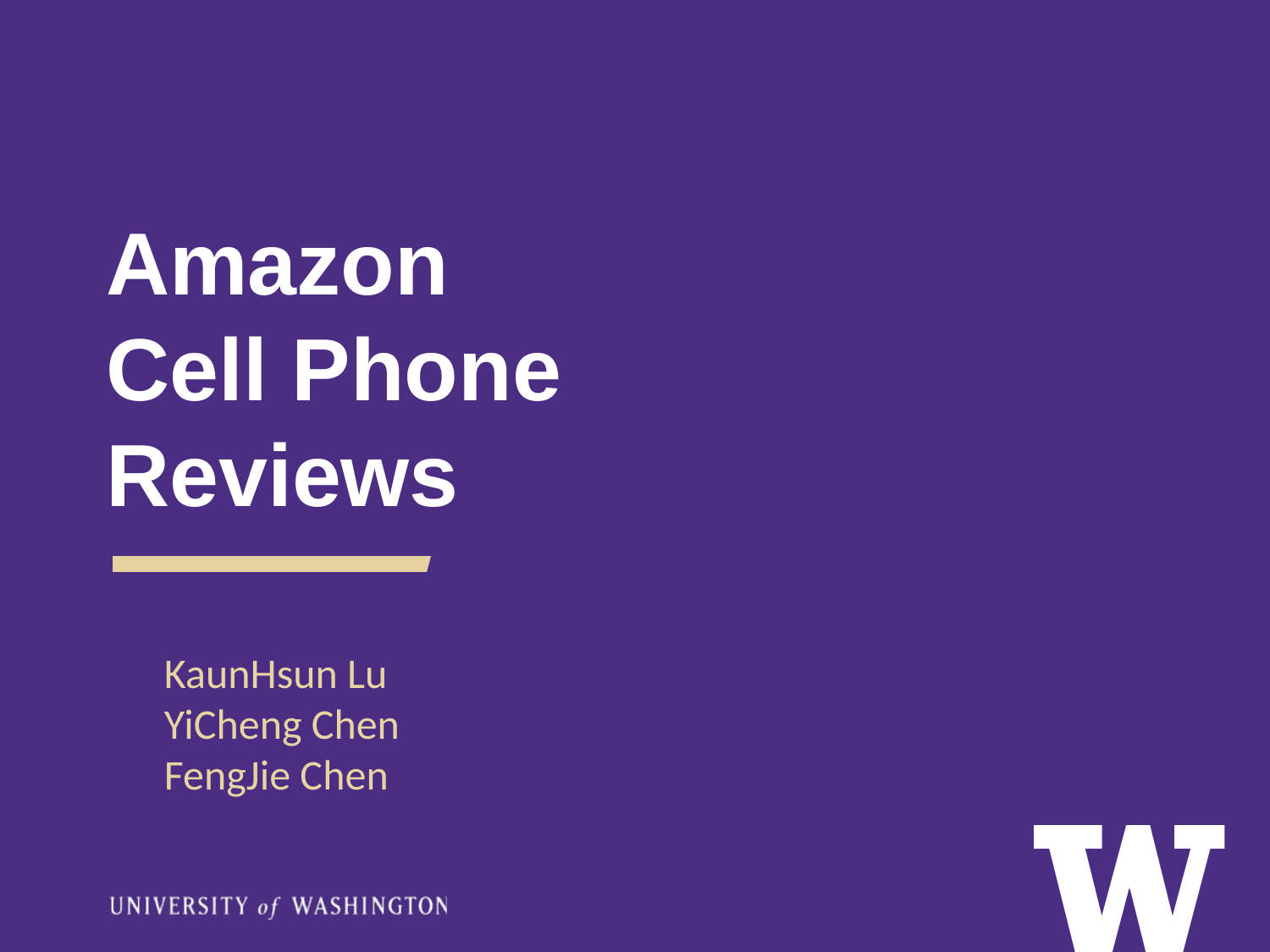

# Amazon Cell Phone Reviews
KaunHsun Lu
YiCheng Chen
FengJie Chen